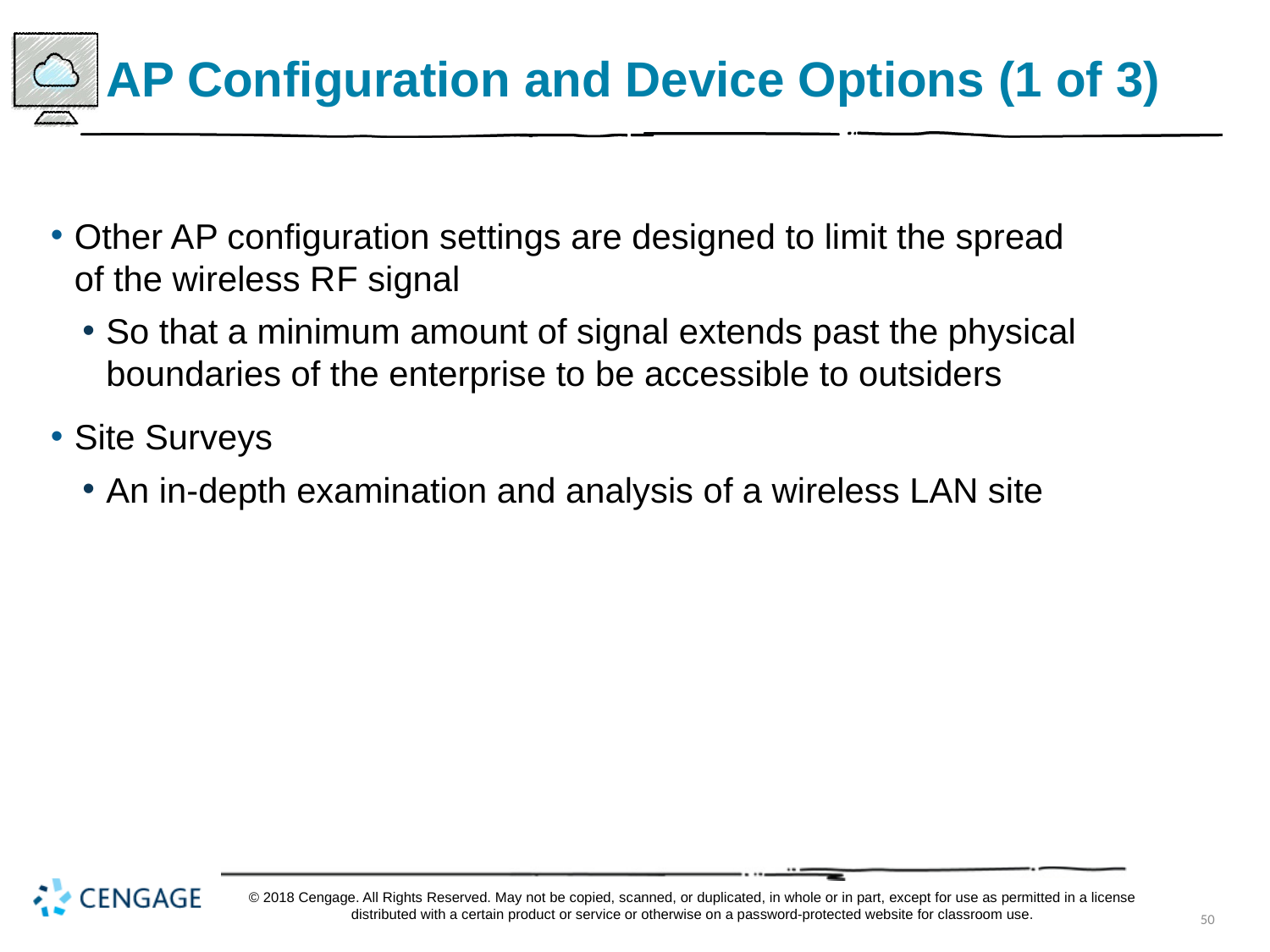

# A P Configuration and Device Options (1 of 3)
Other A P configuration settings are designed to limit the spread of the wireless R F signal
So that a minimum amount of signal extends past the physical boundaries of the enterprise to be accessible to outsiders
Site Surveys
An in-depth examination and analysis of a wireless LAN site
© 2018 Cengage. All Rights Reserved. May not be copied, scanned, or duplicated, in whole or in part, except for use as permitted in a license distributed with a certain product or service or otherwise on a password-protected website for classroom use.